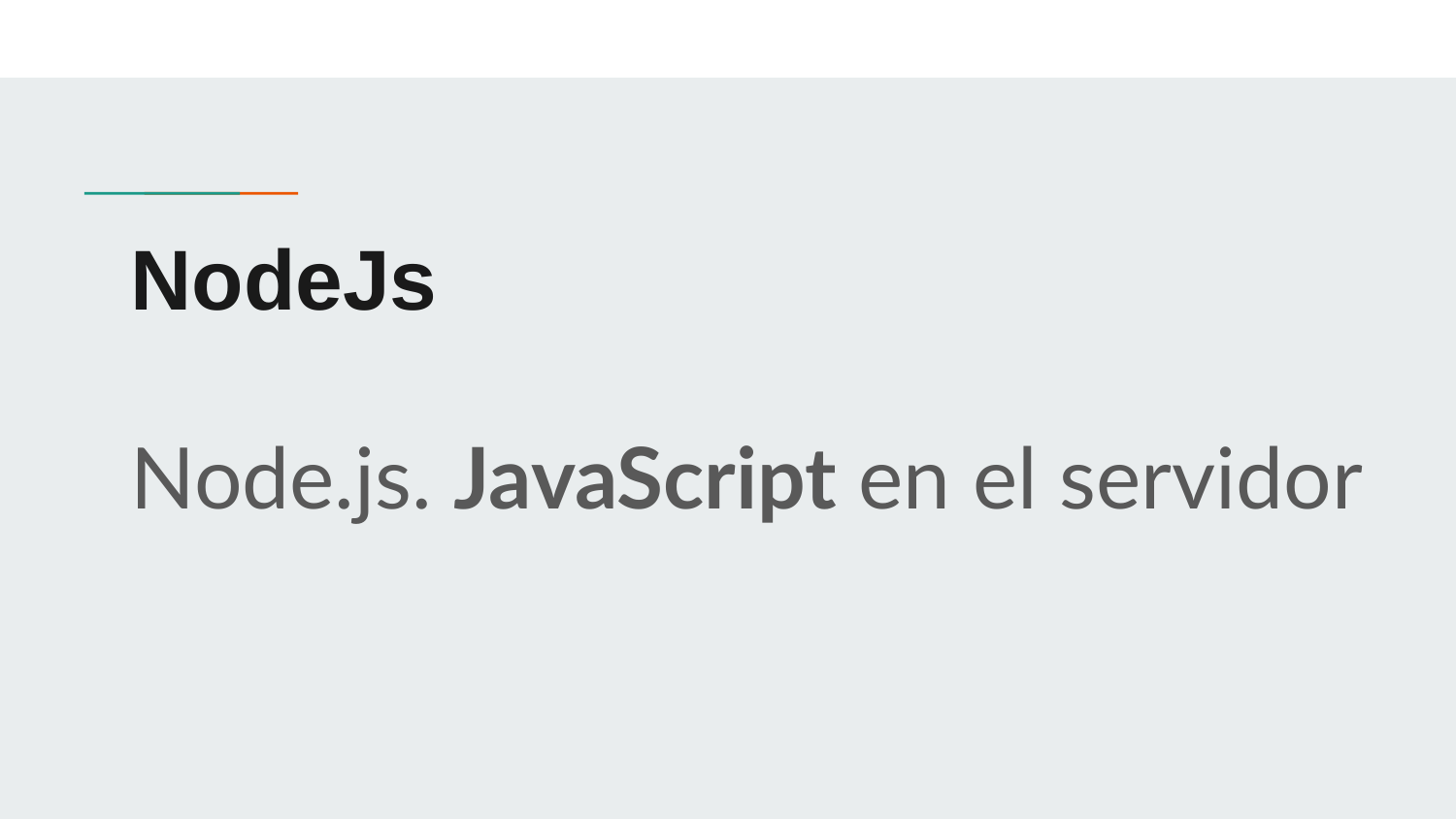

# NodeJs

Node.js. JavaScript en el servidor